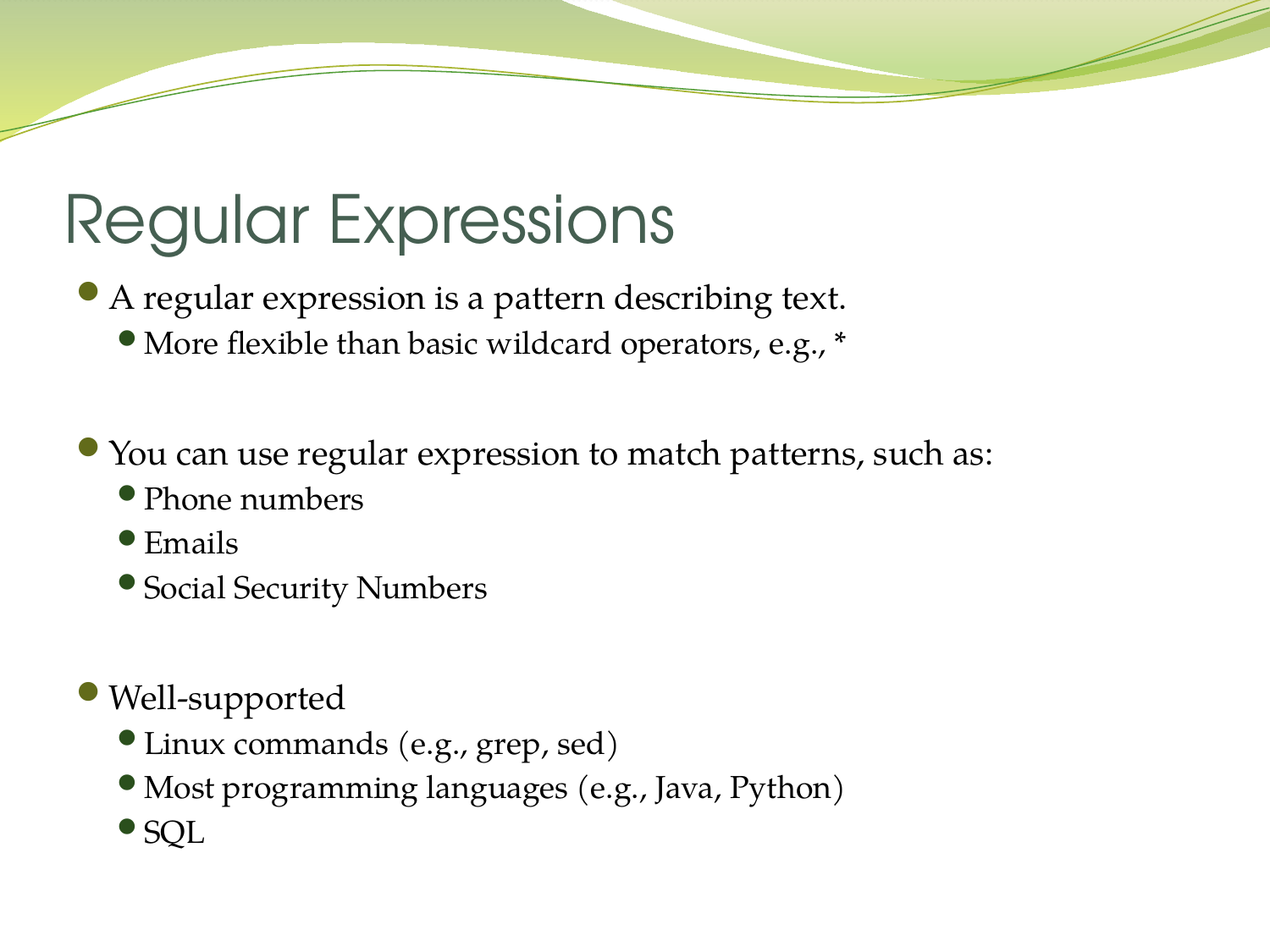

# Regular Expressions
A regular expression is a pattern describing text.
More flexible than basic wildcard operators, e.g., *

You can use regular expression to match patterns, such as:
Phone numbers
Emails
Social Security Numbers

Well-supported
Linux commands (e.g., grep, sed)
Most programming languages (e.g., Java, Python)
SQL